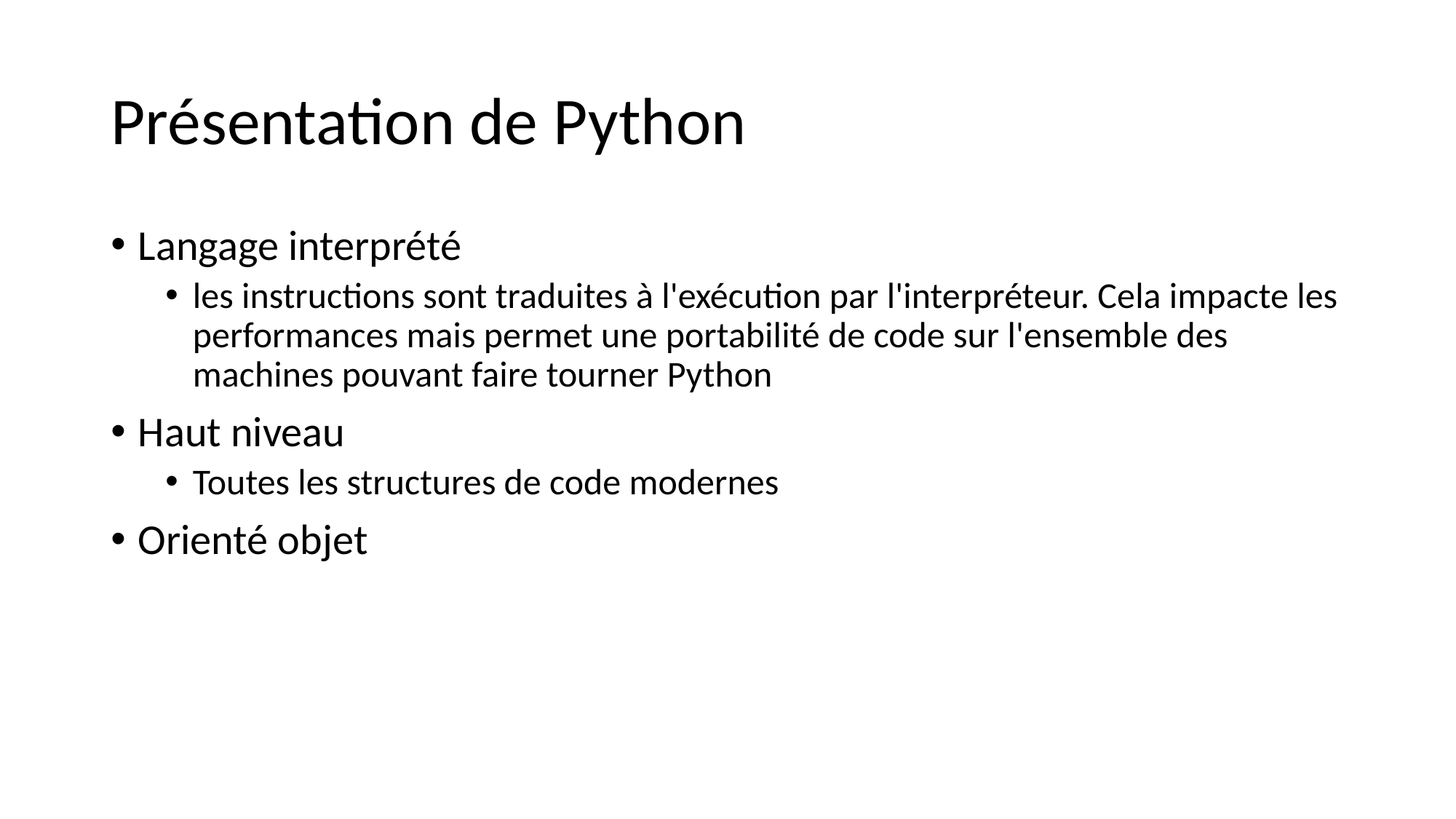

# Présentation de Python
Langage interprété
les instructions sont traduites à l'exécution par l'interpréteur. Cela impacte les performances mais permet une portabilité de code sur l'ensemble des machines pouvant faire tourner Python
Haut niveau
Toutes les structures de code modernes
Orienté objet